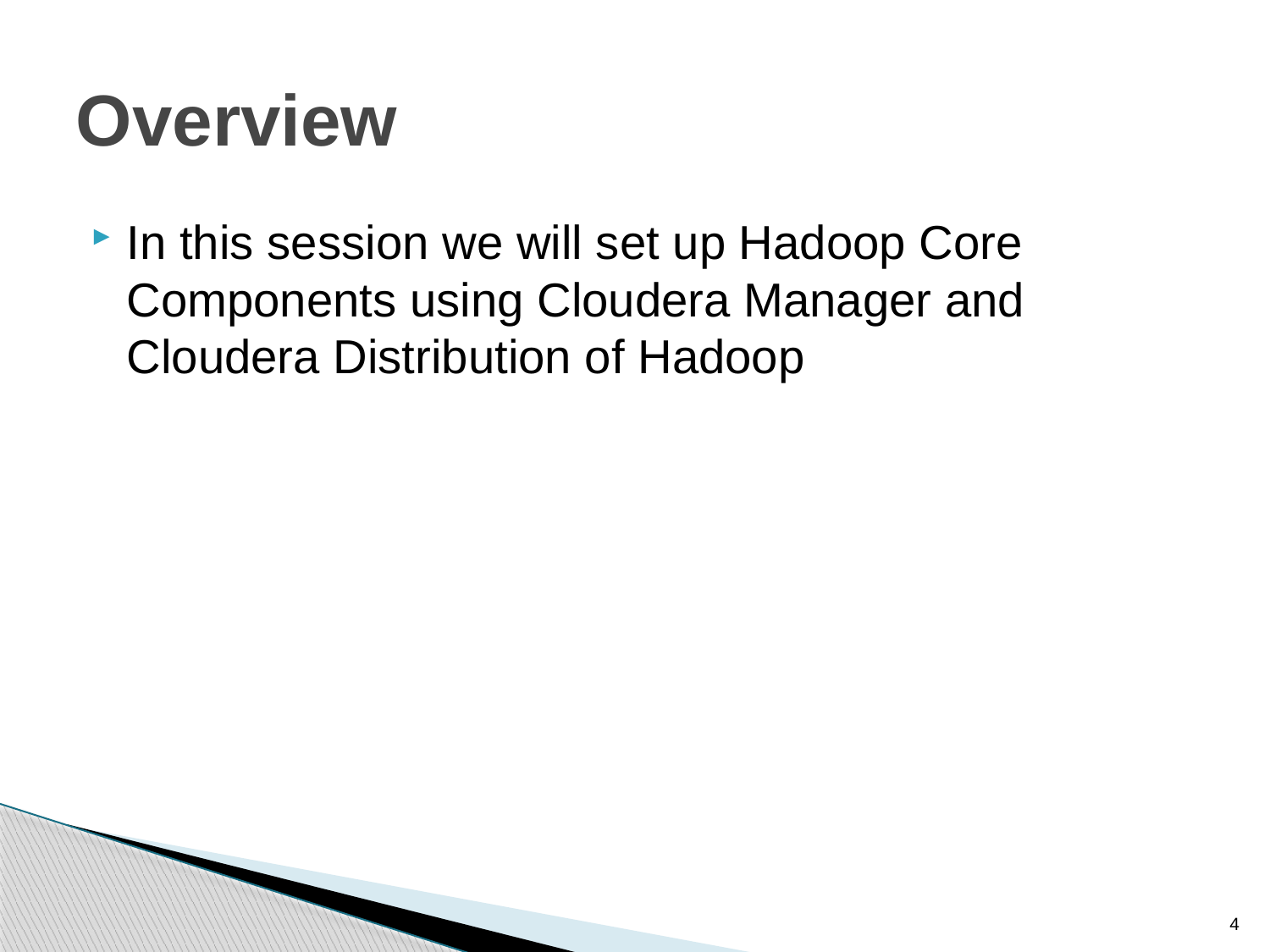

# Overview
In this session we will set up Hadoop Core Components using Cloudera Manager and Cloudera Distribution of Hadoop
4